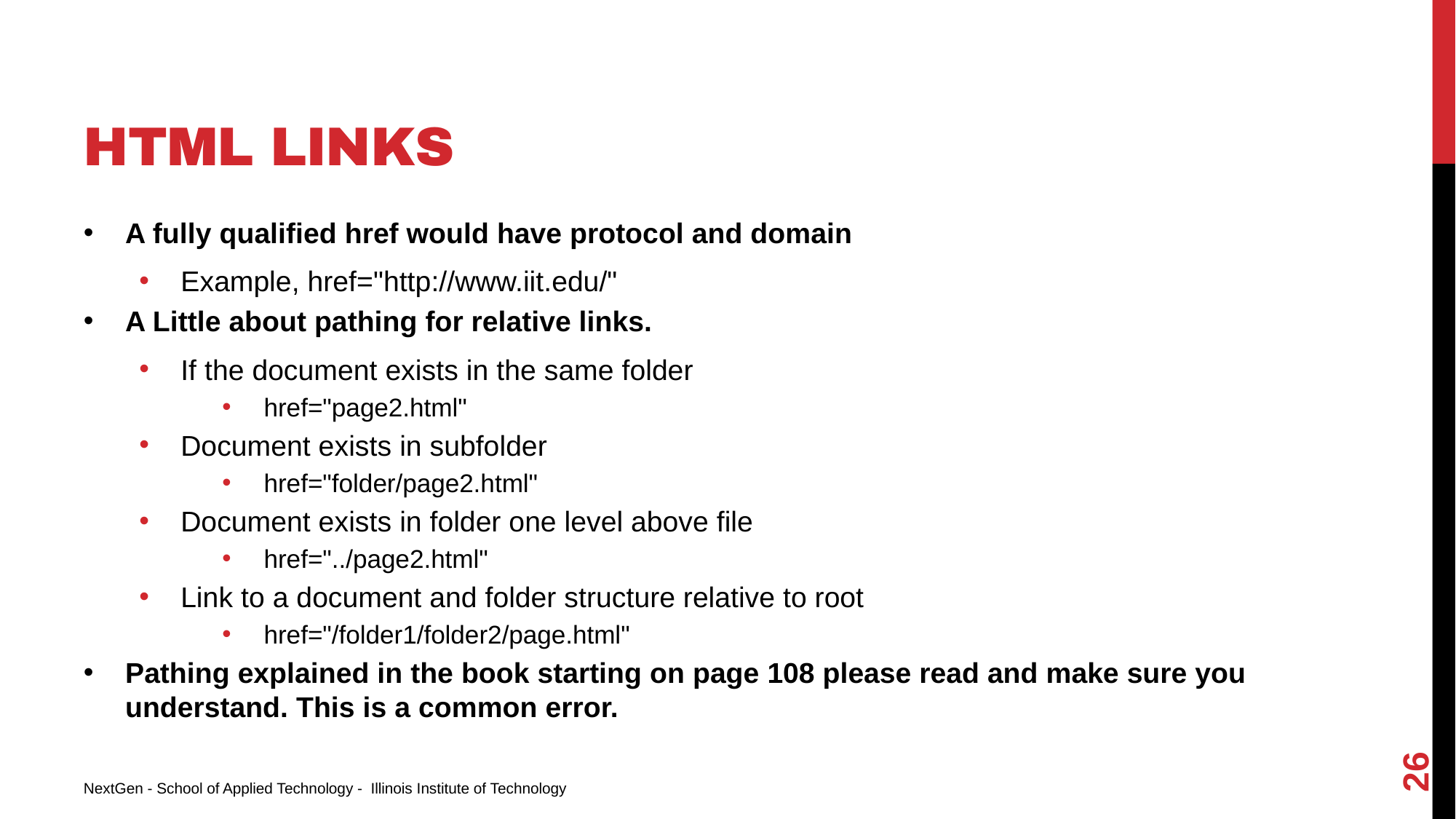

# HTML Links
A fully qualified href would have protocol and domain
Example, href="http://www.iit.edu/"
A Little about pathing for relative links.
If the document exists in the same folder
href="page2.html"
Document exists in subfolder
href="folder/page2.html"
Document exists in folder one level above file
href="../page2.html"
Link to a document and folder structure relative to root
href="/folder1/folder2/page.html"
Pathing explained in the book starting on page 108 please read and make sure you understand. This is a common error.

26
NextGen - School of Applied Technology -  Illinois Institute of Technology